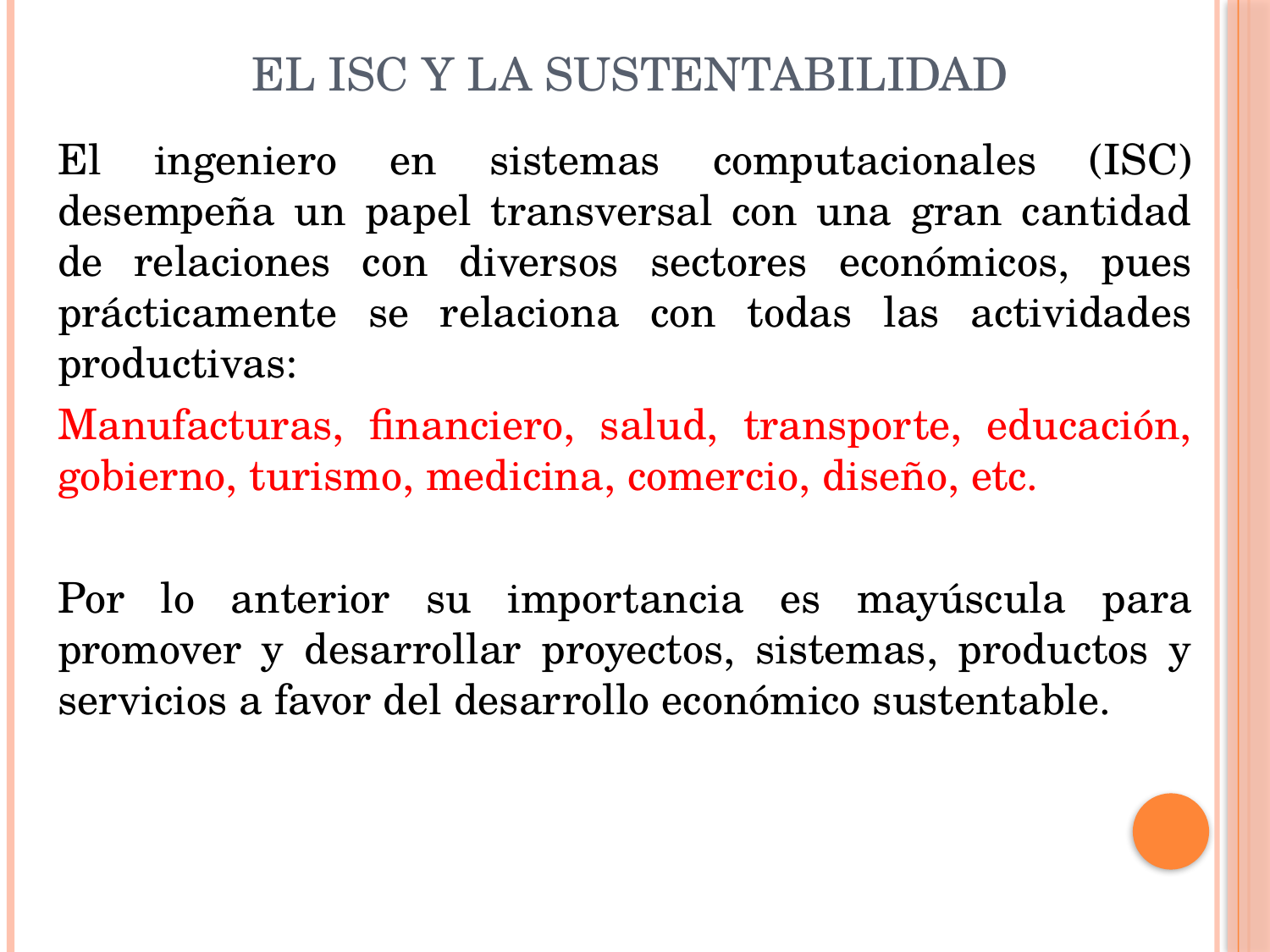

# El ISC y la sustentabilidad
El ingeniero en sistemas computacionales (ISC) desempeña un papel transversal con una gran cantidad de relaciones con diversos sectores económicos, pues prácticamente se relaciona con todas las actividades productivas:
Manufacturas, financiero, salud, transporte, educación, gobierno, turismo, medicina, comercio, diseño, etc.

Por lo anterior su importancia es mayúscula para promover y desarrollar proyectos, sistemas, productos y servicios a favor del desarrollo económico sustentable.